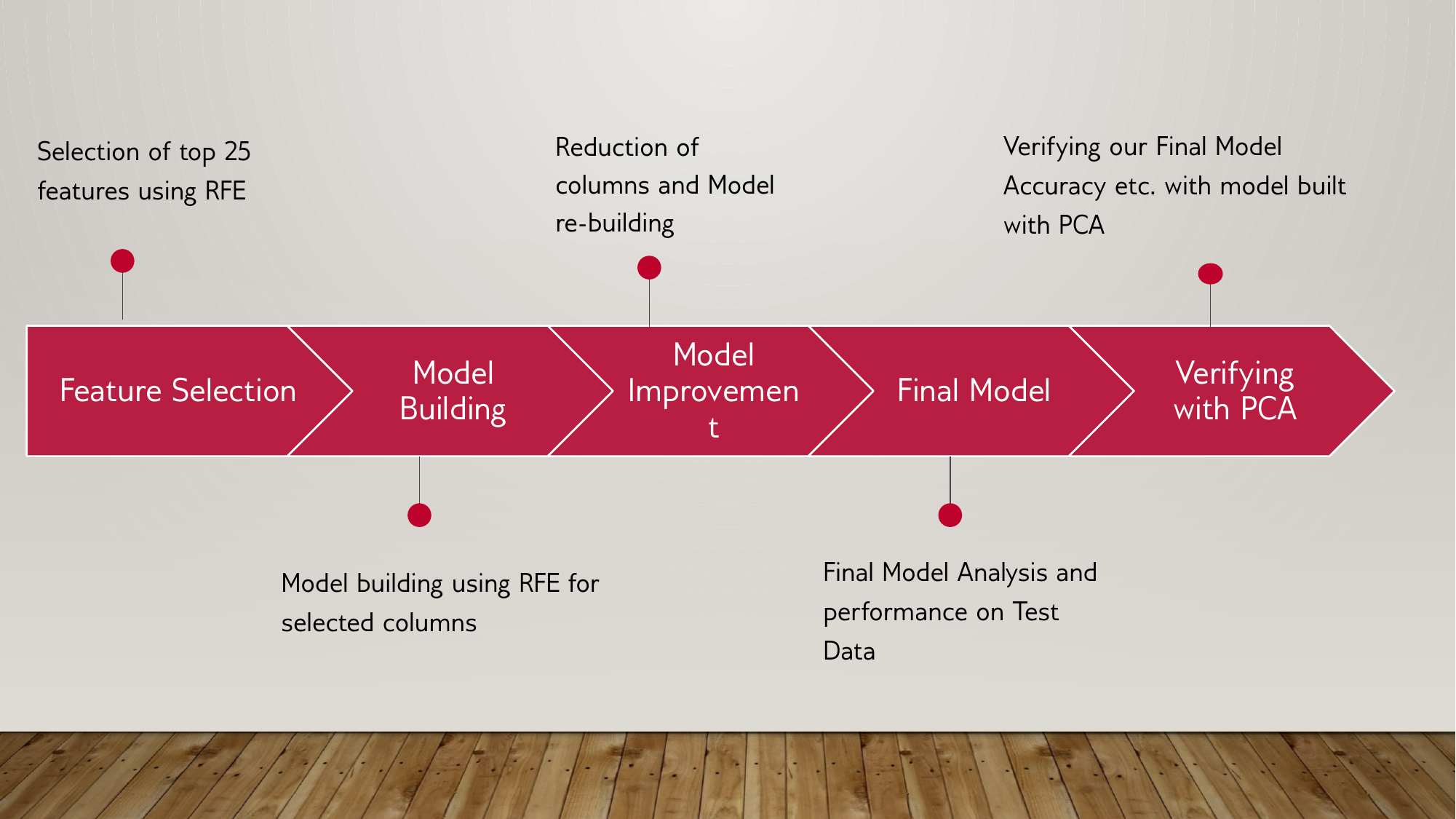

Feature Selection
Model Building
Model Improvement
Final Model
Verifying with PCA
Verifying our Final Model Accuracy etc. with model built with PCA
Reduction of columns and Model re-building
Selection of top 25 features using RFE

Final Model Analysis and performance on Test Data
Model building using RFE for selected columns